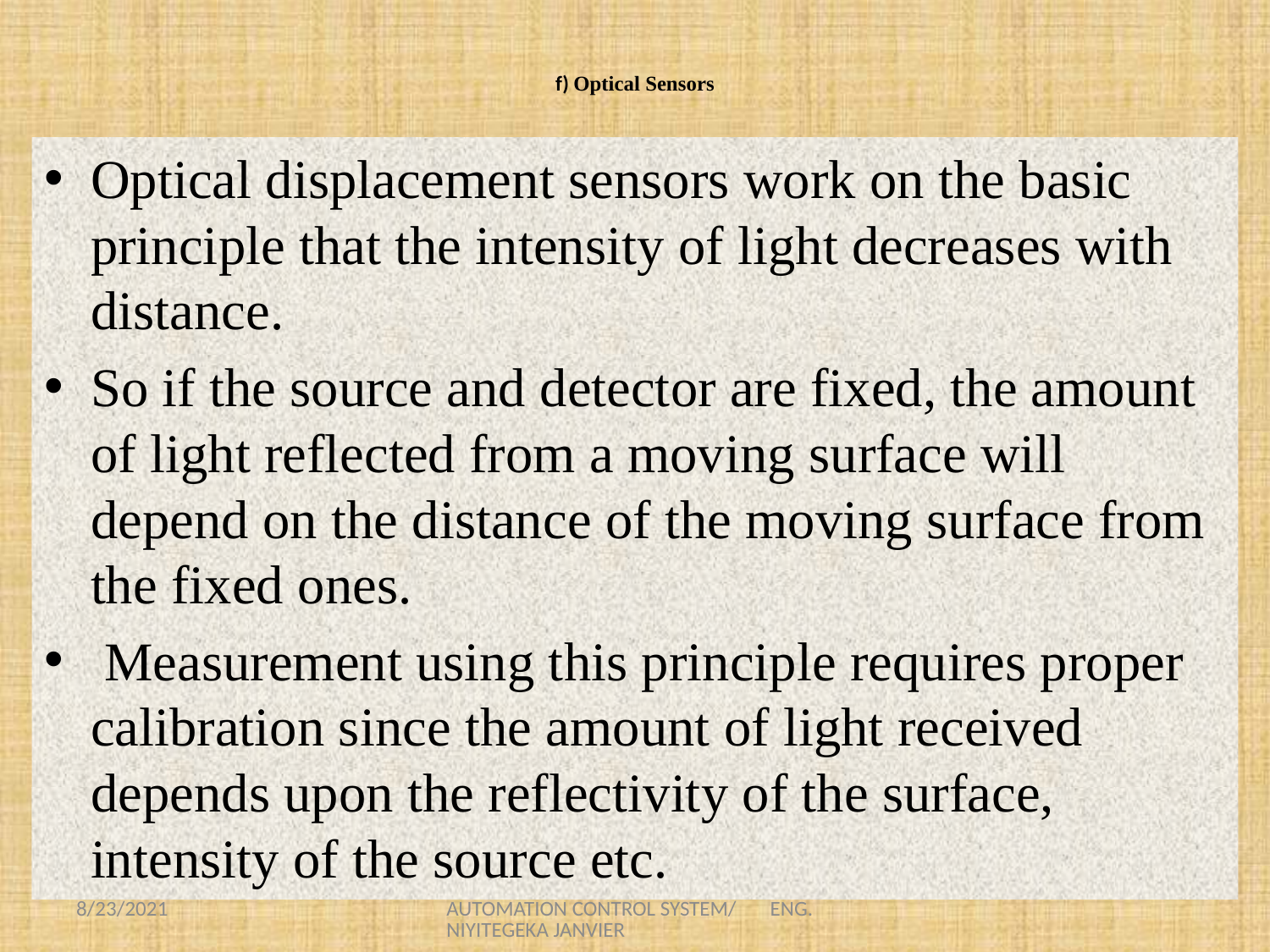

# f) Optical Sensors
Optical displacement sensors work on the basic principle that the intensity of light decreases with distance.
So if the source and detector are fixed, the amount of light reflected from a moving surface will depend on the distance of the moving surface from the fixed ones.
 Measurement using this principle requires proper calibration since the amount of light received depends upon the reflectivity of the surface, intensity of the source etc.

8/23/2021
AUTOMATION CONTROL SYSTEM/       ENG. NIYITEGEKA JANVIER